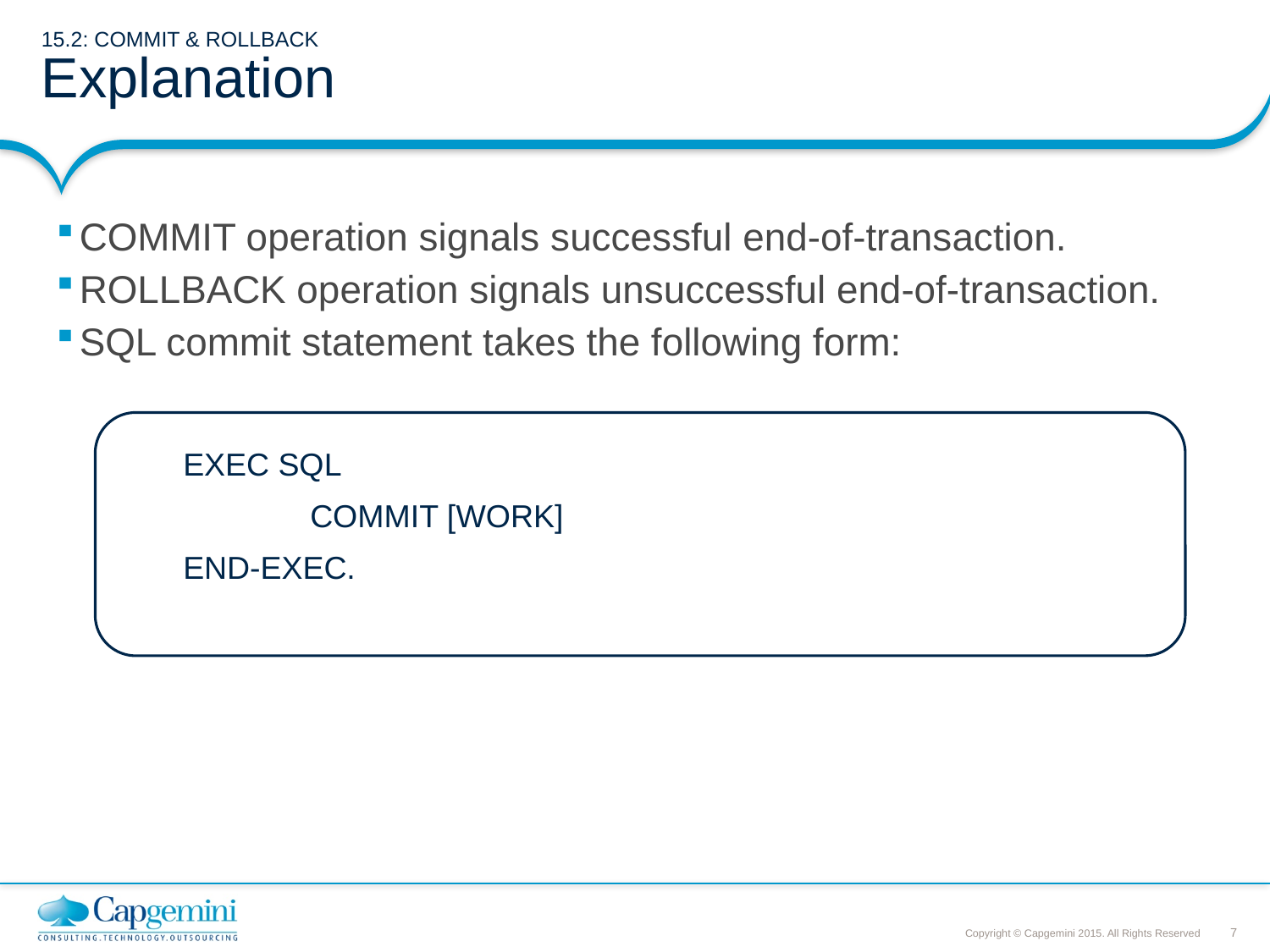

# 15.2: COMMIT & ROLLBACK Explanation
COMMIT operation signals successful end-of-transaction.
ROLLBACK operation signals unsuccessful end-of-transaction.
SQL commit statement takes the following form:

EXEC SQL
	COMMIT [WORK]
END-EXEC.